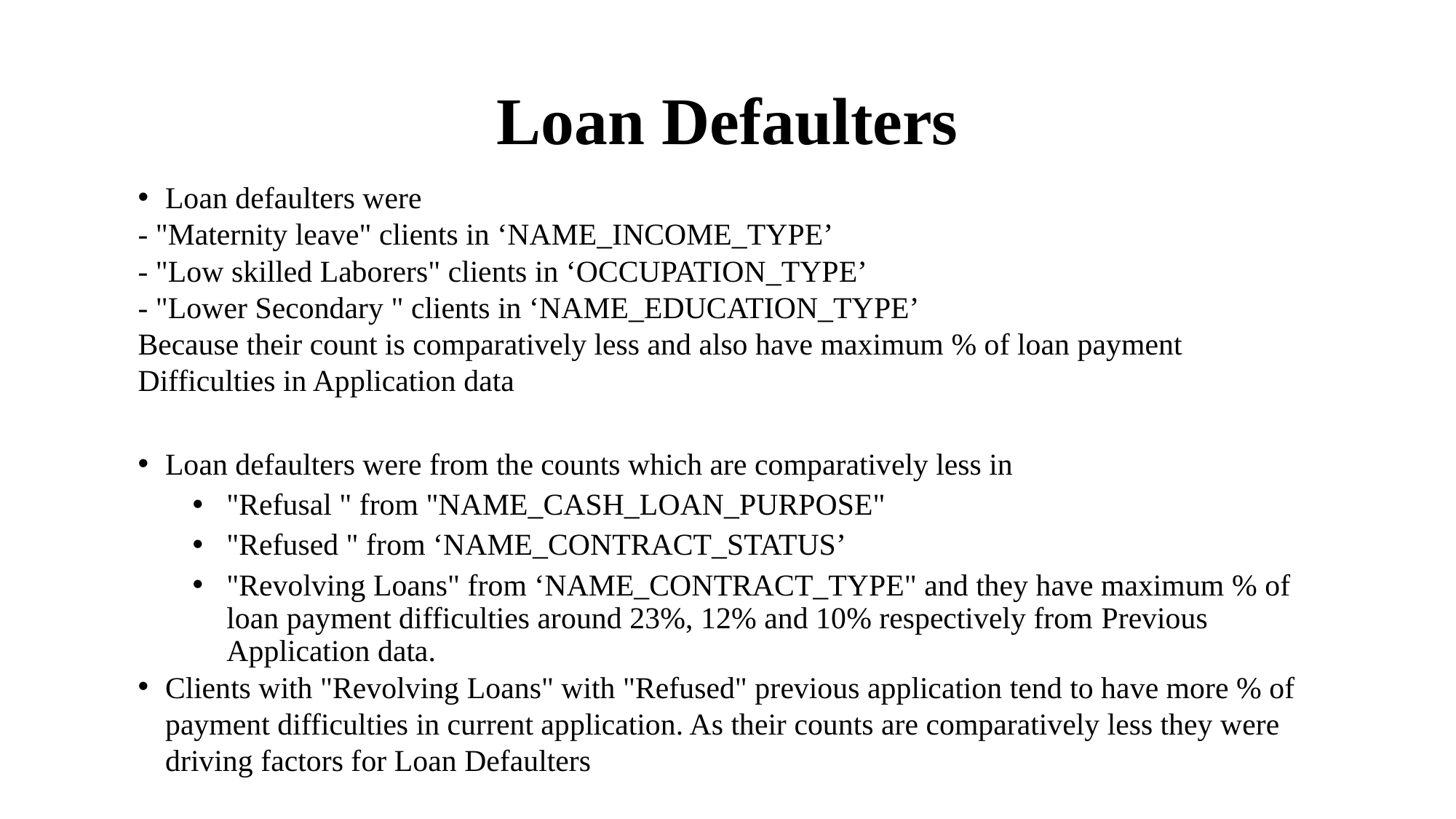

# Loan Defaulters
Loan defaulters were
- "Maternity leave" clients in ‘NAME_INCOME_TYPE’
- "Low skilled Laborers" clients in ‘OCCUPATION_TYPE’
- "Lower Secondary " clients in ‘NAME_EDUCATION_TYPE’
Because their count is comparatively less and also have maximum % of loan payment Difficulties in Application data

Loan defaulters were from the counts which are comparatively less in
"Refusal " from "NAME_CASH_LOAN_PURPOSE"
"Refused " from ‘NAME_CONTRACT_STATUS’
"Revolving Loans" from ‘NAME_CONTRACT_TYPE" and they have maximum % of loan payment difficulties around 23%, 12% and 10% respectively from Previous Application data.
Clients with "Revolving Loans" with "Refused" previous application tend to have more % of payment difficulties in current application. As their counts are comparatively less they were driving factors for Loan Defaulters